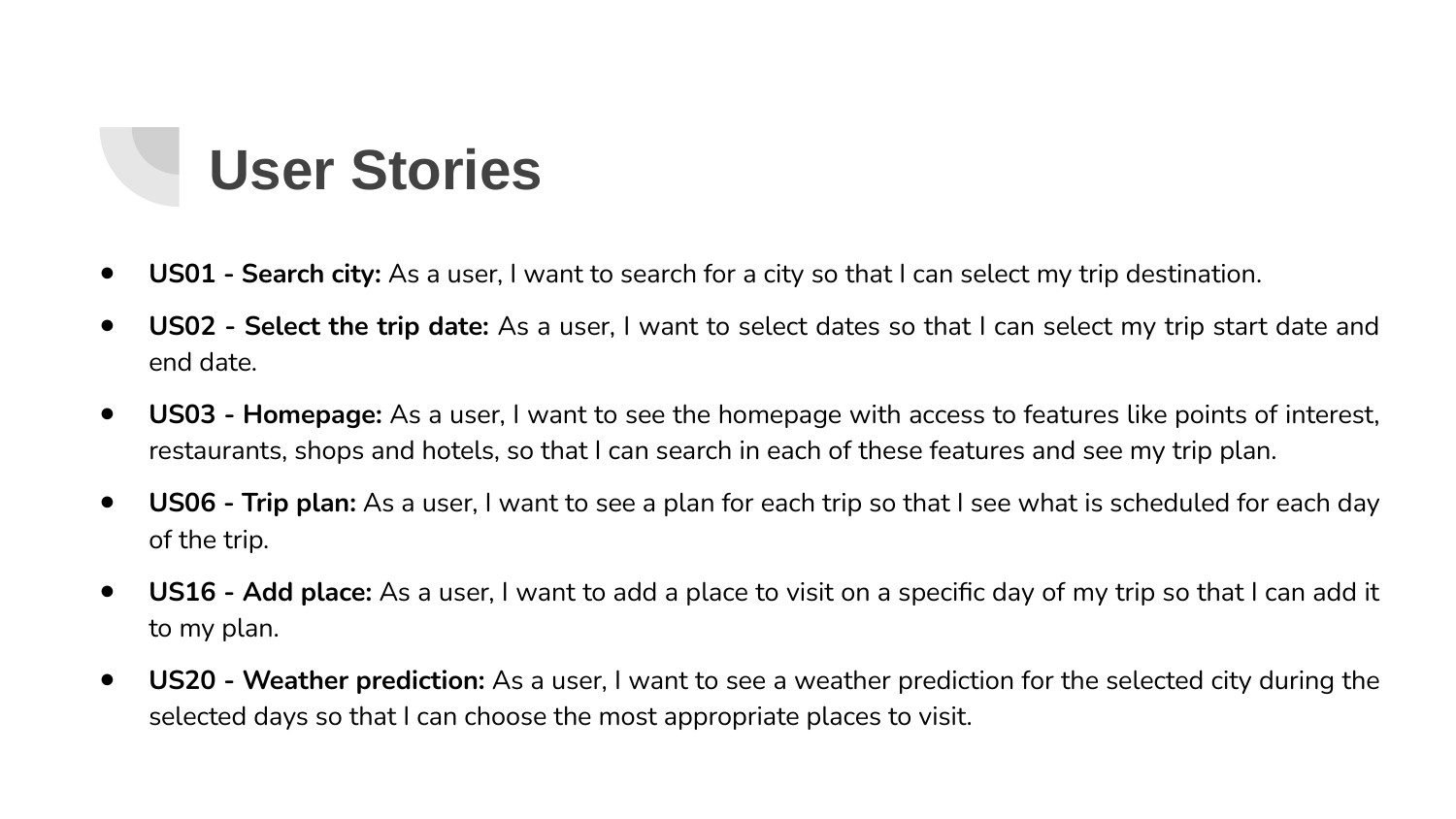

# User Stories
US01 - Search city: As a user, I want to search for a city so that I can select my trip destination.
US02 - Select the trip date: As a user, I want to select dates so that I can select my trip start date and end date.
US03 - Homepage: As a user, I want to see the homepage with access to features like points of interest, restaurants, shops and hotels, so that I can search in each of these features and see my trip plan.
US06 - Trip plan: As a user, I want to see a plan for each trip so that I see what is scheduled for each day of the trip.
US16 - Add place: As a user, I want to add a place to visit on a specific day of my trip so that I can add it to my plan.
US20 - Weather prediction: As a user, I want to see a weather prediction for the selected city during the selected days so that I can choose the most appropriate places to visit.